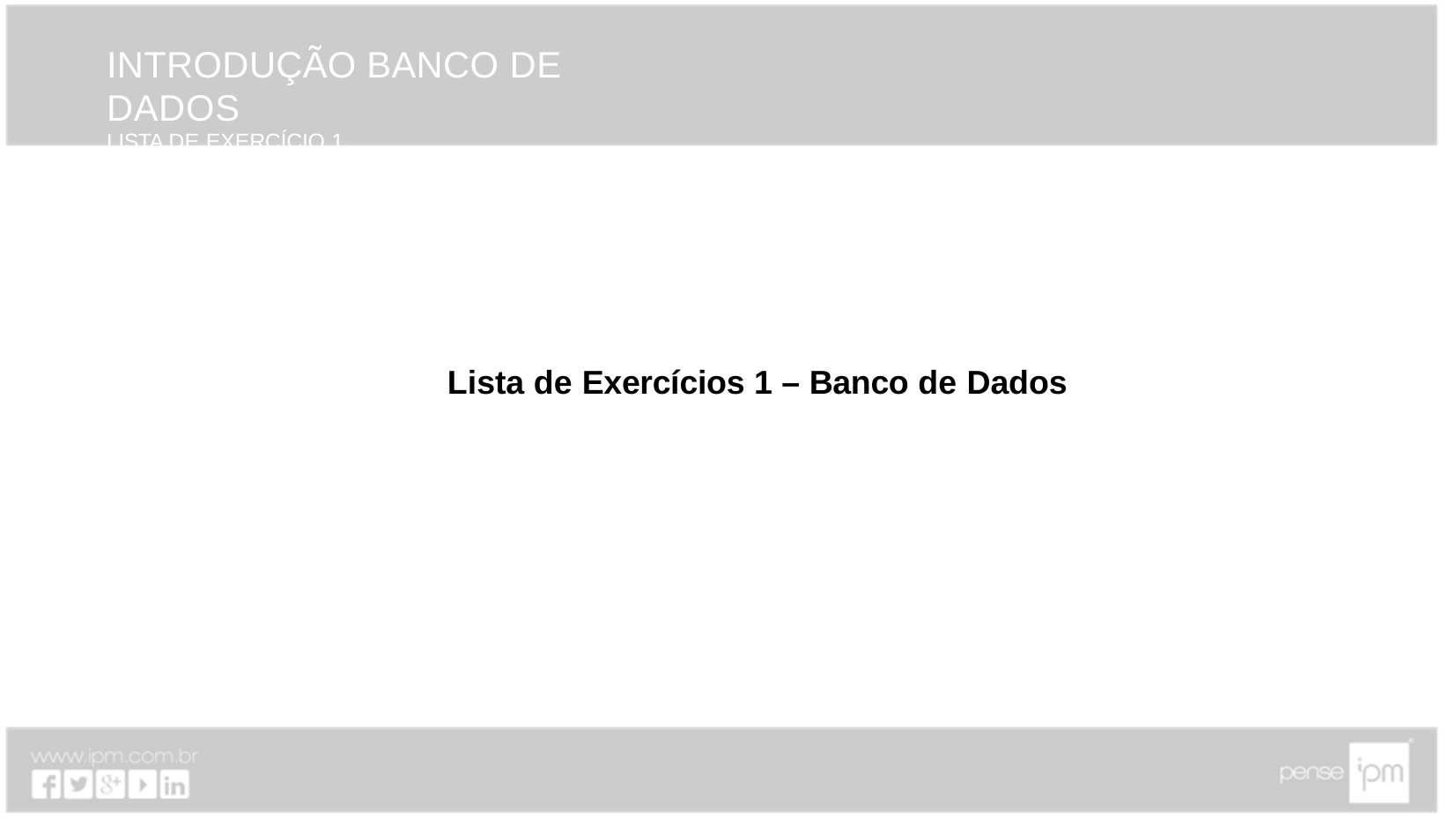

INTRODUÇÃO BANCO DE DADOS
LISTA DE EXERCÍCIO 1
Lista de Exercícios 1 – Banco de Dados